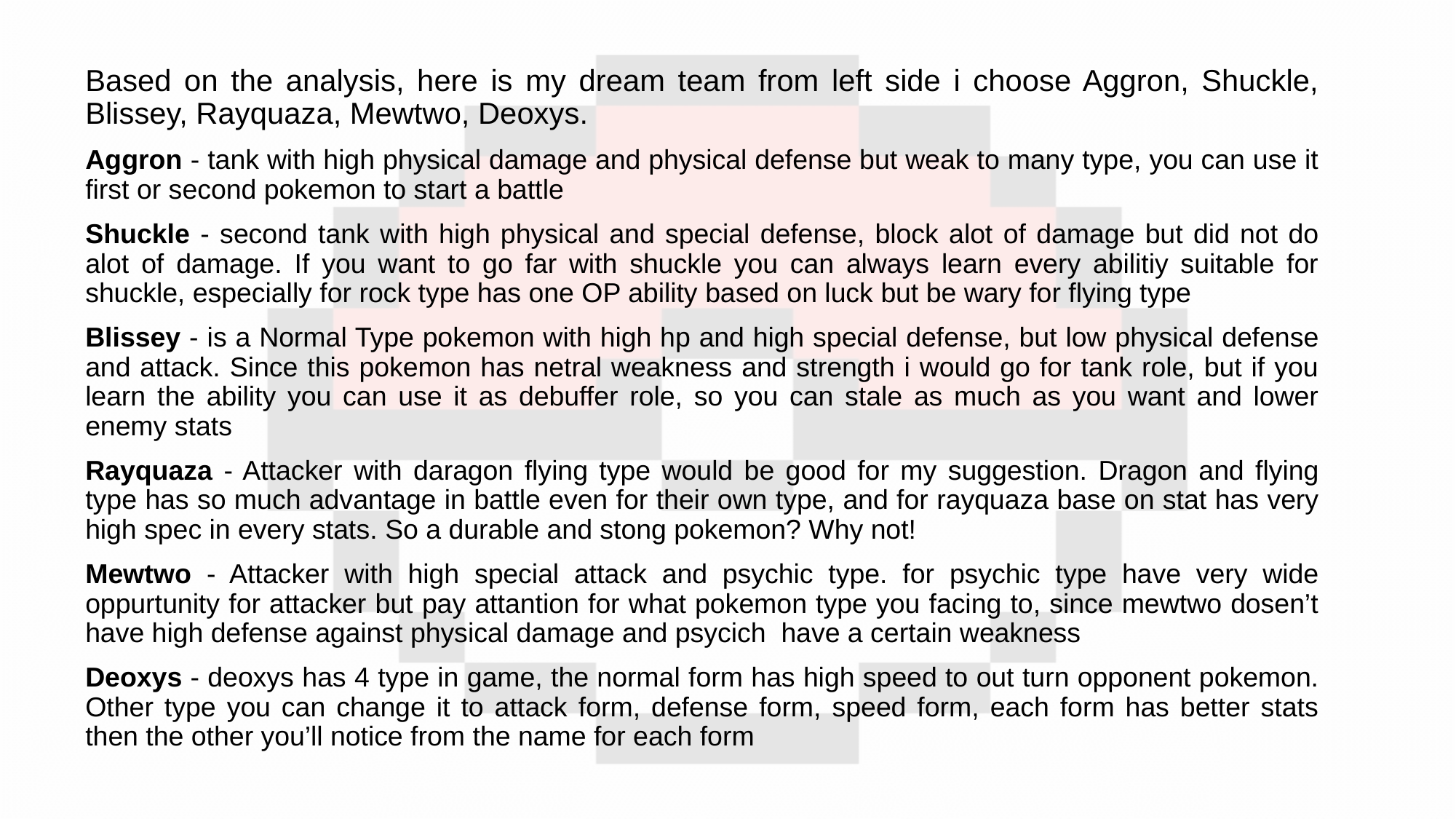

Based on the analysis, here is my dream team from left side i choose Aggron, Shuckle, Blissey, Rayquaza, Mewtwo, Deoxys.
Aggron - tank with high physical damage and physical defense but weak to many type, you can use it first or second pokemon to start a battle
Shuckle - second tank with high physical and special defense, block alot of damage but did not do alot of damage. If you want to go far with shuckle you can always learn every abilitiy suitable for shuckle, especially for rock type has one OP ability based on luck but be wary for flying type
Blissey - is a Normal Type pokemon with high hp and high special defense, but low physical defense and attack. Since this pokemon has netral weakness and strength i would go for tank role, but if you learn the ability you can use it as debuffer role, so you can stale as much as you want and lower enemy stats
Rayquaza - Attacker with daragon flying type would be good for my suggestion. Dragon and flying type has so much advantage in battle even for their own type, and for rayquaza base on stat has very high spec in every stats. So a durable and stong pokemon? Why not!
Mewtwo - Attacker with high special attack and psychic type. for psychic type have very wide oppurtunity for attacker but pay attantion for what pokemon type you facing to, since mewtwo dosen’t have high defense against physical damage and psycich  have a certain weakness
Deoxys - deoxys has 4 type in game, the normal form has high speed to out turn opponent pokemon. Other type you can change it to attack form, defense form, speed form, each form has better stats then the other you’ll notice from the name for each form